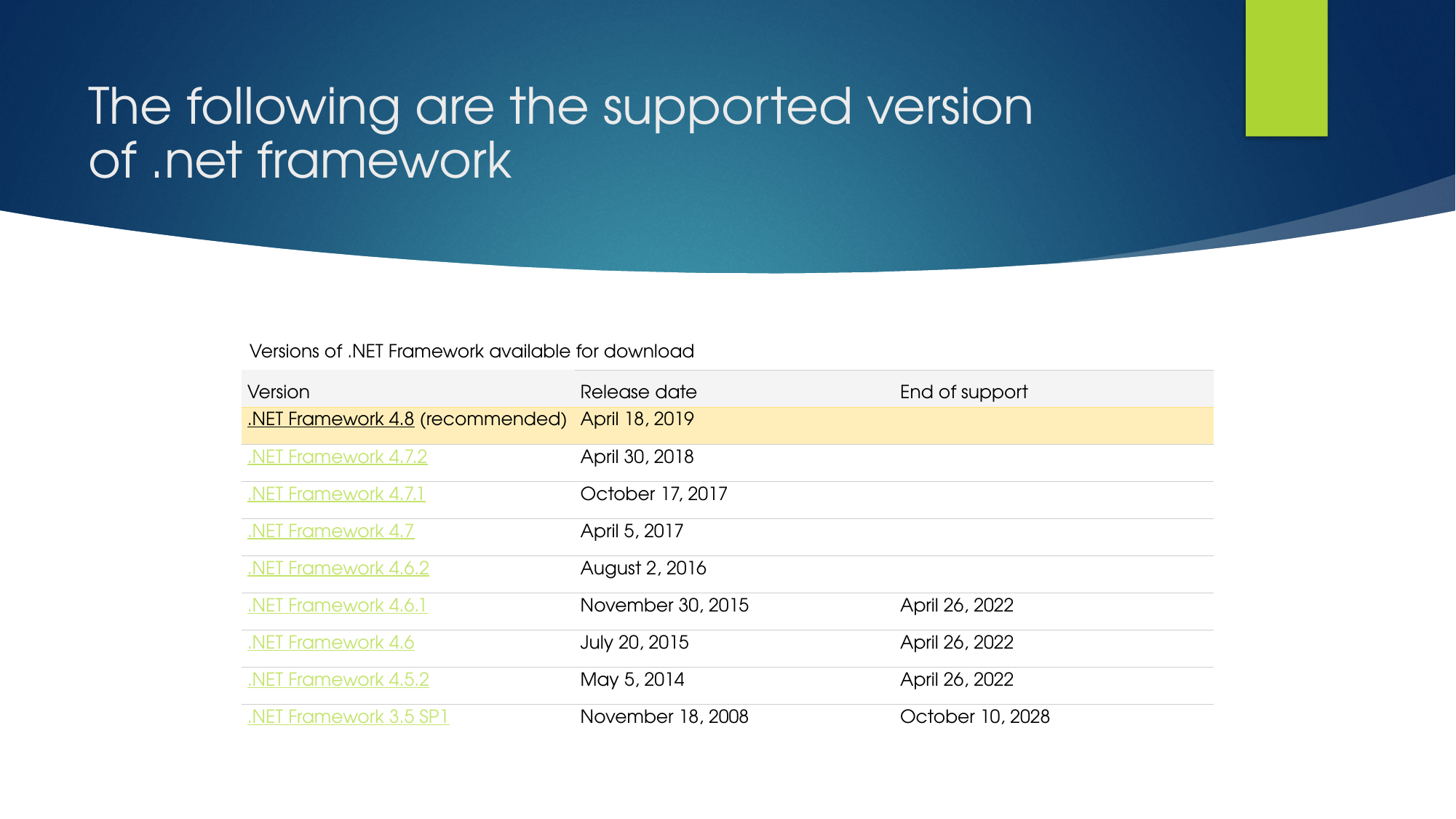

# The following are the supported version of .net framework

| Versions of .NET Framework available for download |  |  |
| --- | --- | --- |
| Version | Release date | End of support |
| .NET Framework 4.8 (recommended) | April 18, 2019 |  |
| .NET Framework 4.7.2 | April 30, 2018 |  |
| .NET Framework 4.7.1 | October 17, 2017 |  |
| .NET Framework 4.7 | April 5, 2017 |  |
| .NET Framework 4.6.2 | August 2, 2016 |  |
| .NET Framework 4.6.1 | November 30, 2015 | April 26, 2022 |
| .NET Framework 4.6 | July 20, 2015 | April 26, 2022 |
| .NET Framework 4.5.2 | May 5, 2014 | April 26, 2022 |
| .NET Framework 3.5 SP1 | November 18, 2008 | October 10, 2028 |